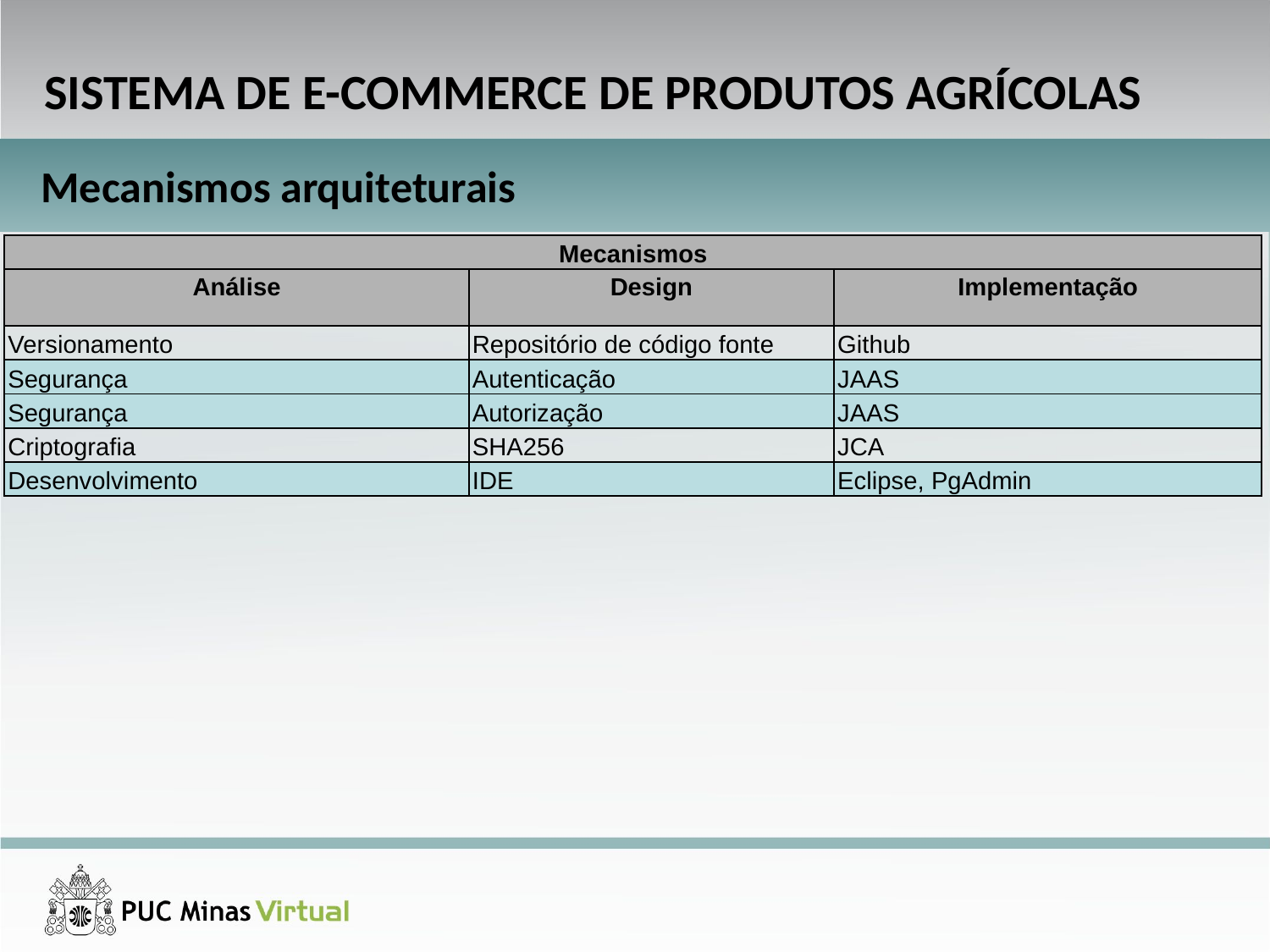

SISTEMA DE E-COMMERCE DE PRODUTOS AGRÍCOLAS

Mecanismos arquiteturais
| Mecanismos |  |  |
| --- | --- | --- |
| Análise | Design | Implementação |
| Versionamento | Repositório de código fonte | Github |
| Segurança | Autenticação | JAAS |
| Segurança | Autorização | JAAS |
| Criptografia | SHA256 | JCA |
| Desenvolvimento | IDE | Eclipse, PgAdmin |